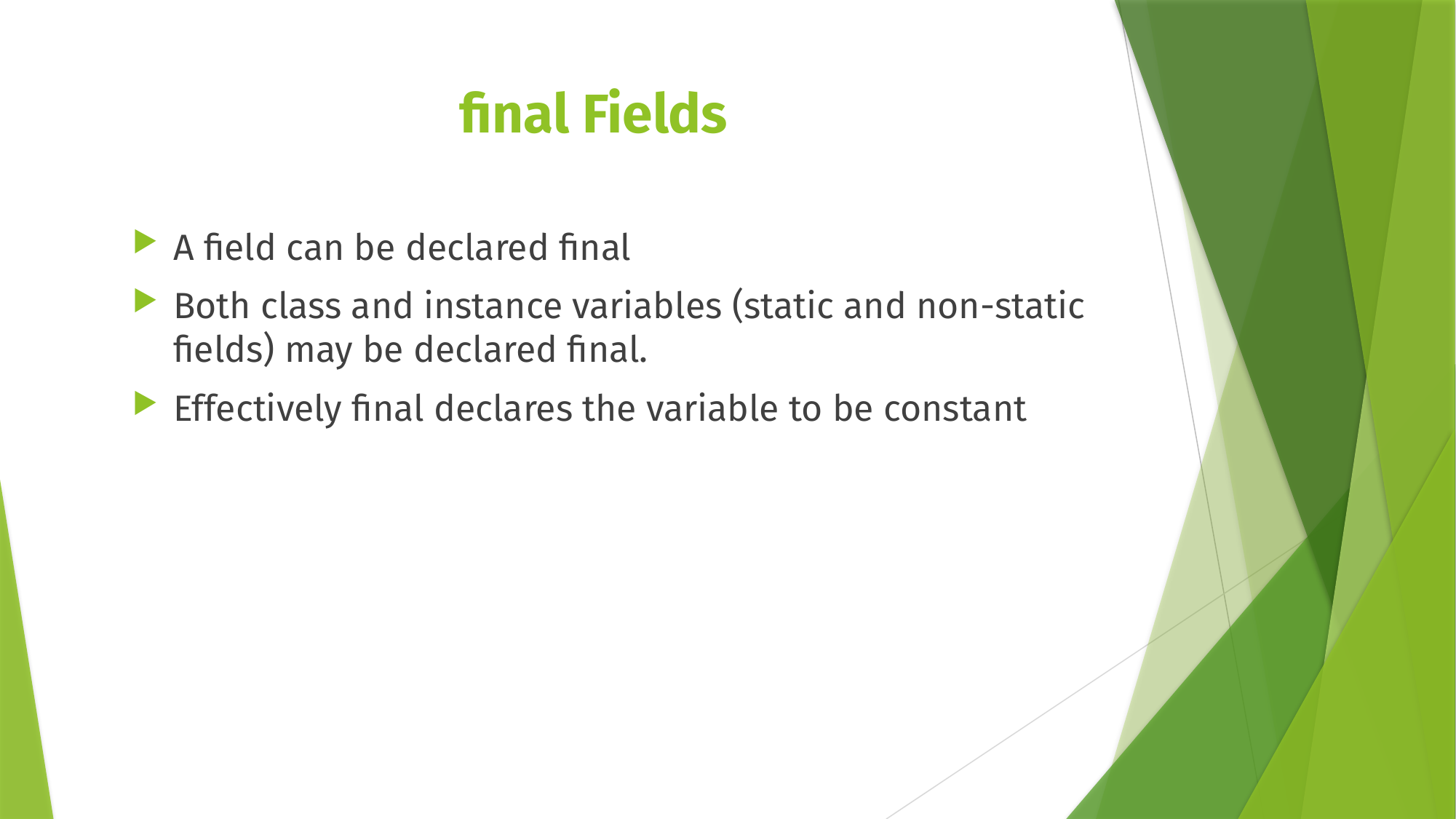

# final Fields
A field can be declared final
Both class and instance variables (static and non-static fields) may be declared final.
Effectively final declares the variable to be constant